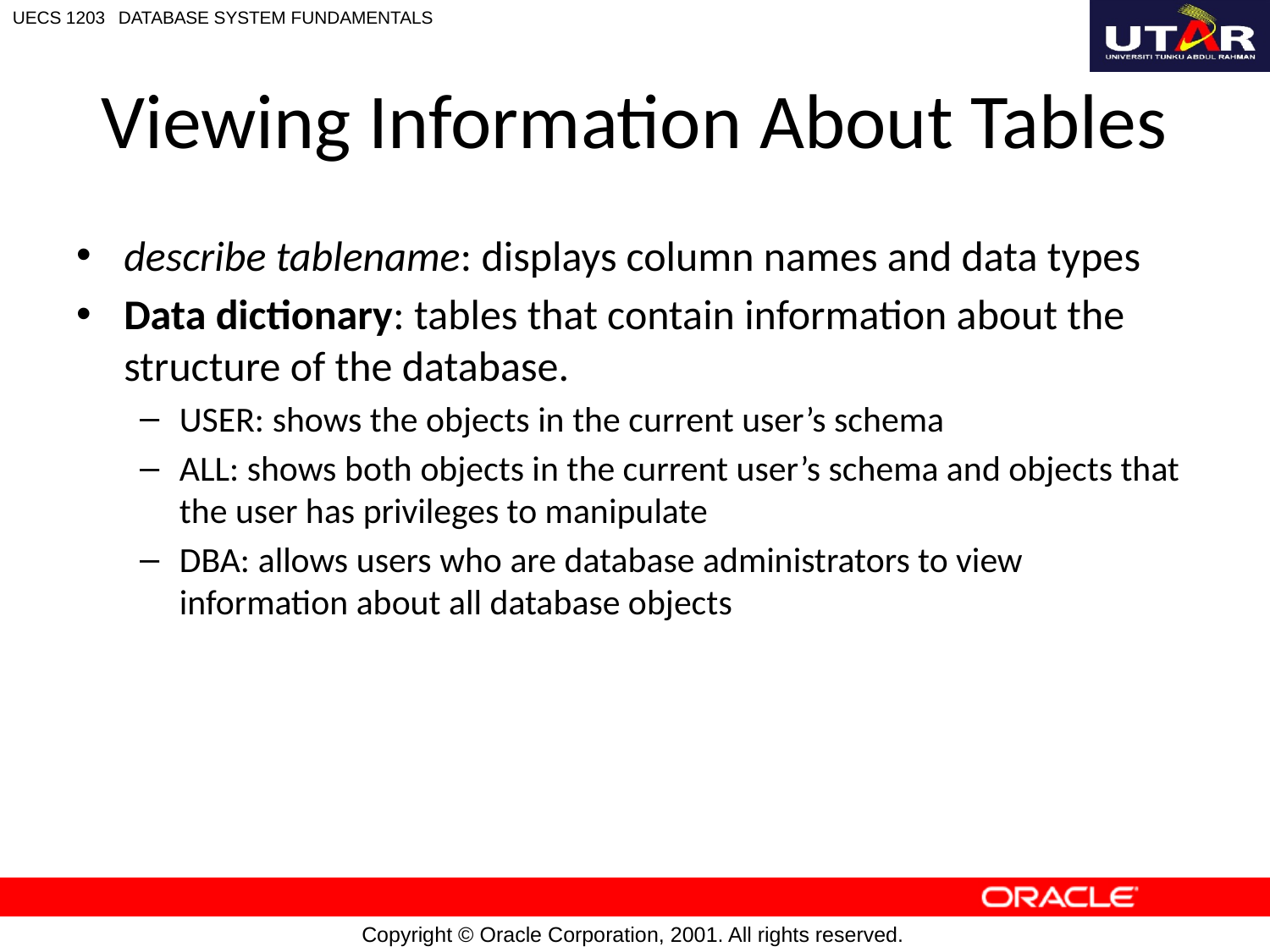

# Viewing Information About Tables
describe tablename: displays column names and data types
Data dictionary: tables that contain information about the structure of the database.
USER: shows the objects in the current user’s schema
ALL: shows both objects in the current user’s schema and objects that the user has privileges to manipulate
DBA: allows users who are database administrators to view information about all database objects
5